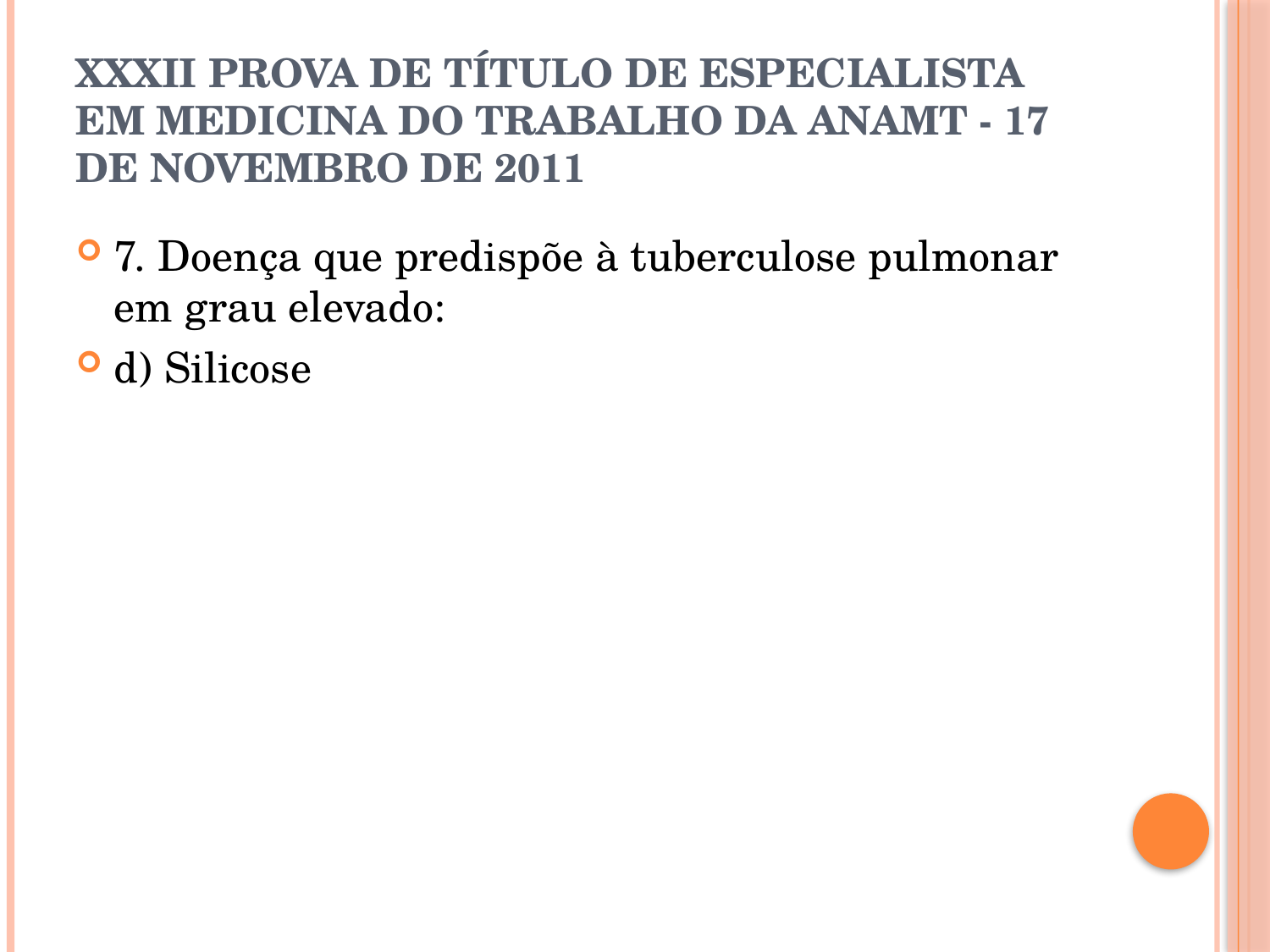

# XXXII Prova de Título de Especialista em Medicina do Trabalho da ANAMT - 17 de novembro de 2011
7. Doença que predispõe à tuberculose pulmonar em grau elevado:
d) Silicose